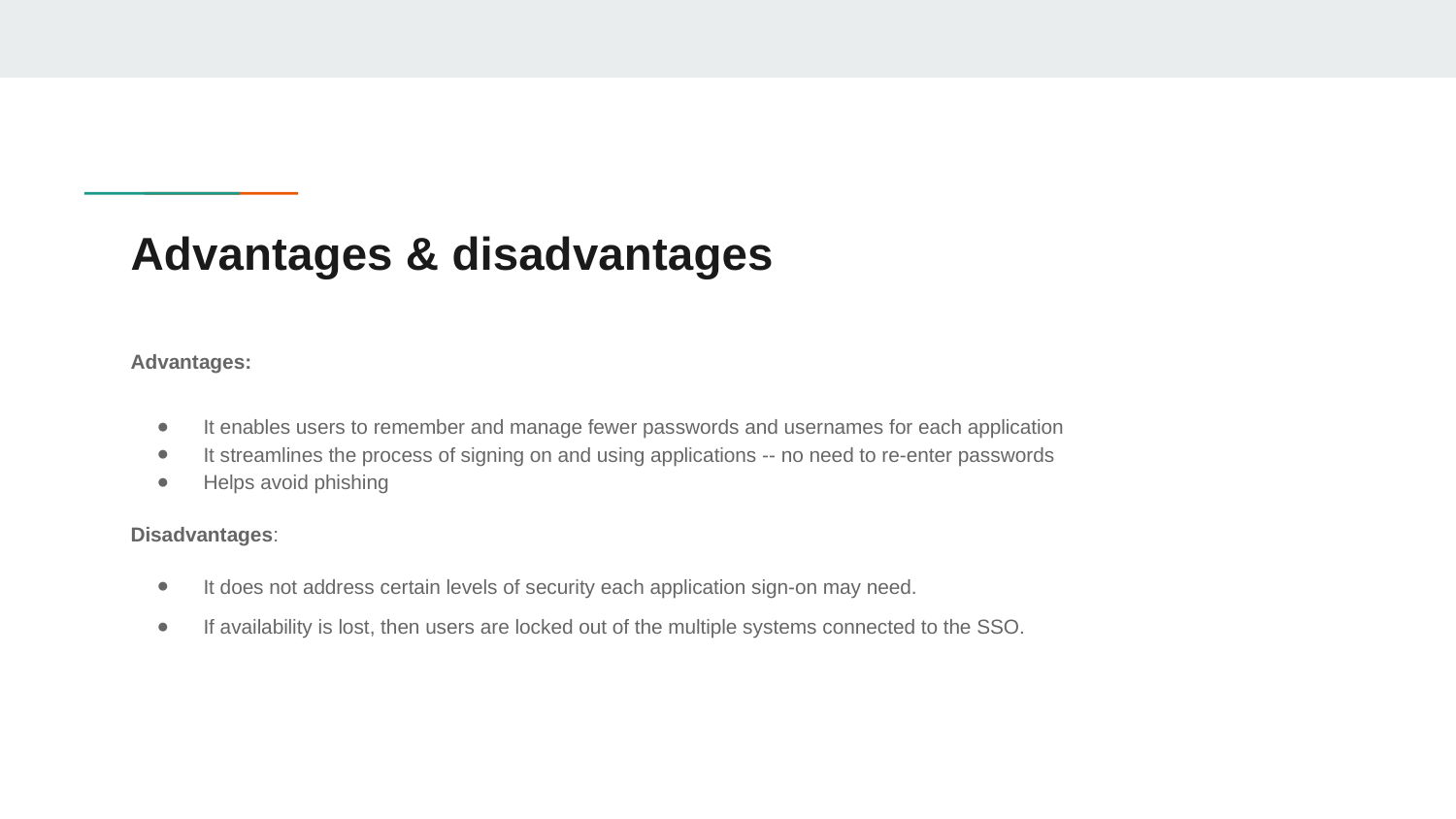

# Advantages & disadvantages
Advantages:
It enables users to remember and manage fewer passwords and usernames for each application
It streamlines the process of signing on and using applications -- no need to re-enter passwords
Helps avoid phishing
Disadvantages:
It does not address certain levels of security each application sign-on may need.
If availability is lost, then users are locked out of the multiple systems connected to the SSO.